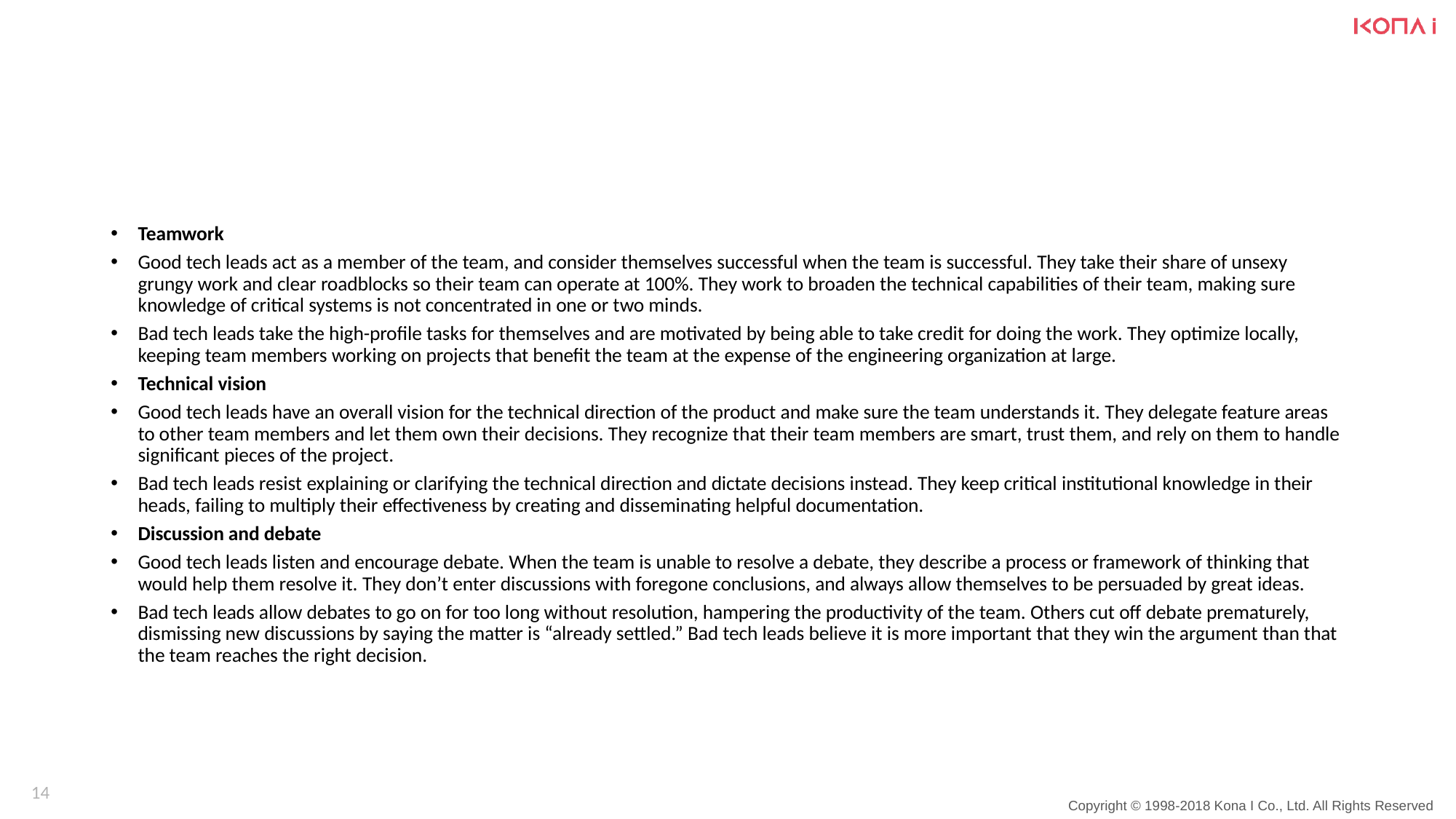

#
Teamwork
Good tech leads act as a member of the team, and consider themselves successful when the team is successful. They take their share of unsexy grungy work and clear roadblocks so their team can operate at 100%. They work to broaden the technical capabilities of their team, making sure knowledge of critical systems is not concentrated in one or two minds.
Bad tech leads take the high-profile tasks for themselves and are motivated by being able to take credit for doing the work. They optimize locally, keeping team members working on projects that benefit the team at the expense of the engineering organization at large.
Technical vision
Good tech leads have an overall vision for the technical direction of the product and make sure the team understands it. They delegate feature areas to other team members and let them own their decisions. They recognize that their team members are smart, trust them, and rely on them to handle significant pieces of the project.
Bad tech leads resist explaining or clarifying the technical direction and dictate decisions instead. They keep critical institutional knowledge in their heads, failing to multiply their effectiveness by creating and disseminating helpful documentation.
Discussion and debate
Good tech leads listen and encourage debate. When the team is unable to resolve a debate, they describe a process or framework of thinking that would help them resolve it. They don’t enter discussions with foregone conclusions, and always allow themselves to be persuaded by great ideas.
Bad tech leads allow debates to go on for too long without resolution, hampering the productivity of the team. Others cut off debate prematurely, dismissing new discussions by saying the matter is “already settled.” Bad tech leads believe it is more important that they win the argument than that the team reaches the right decision.

14